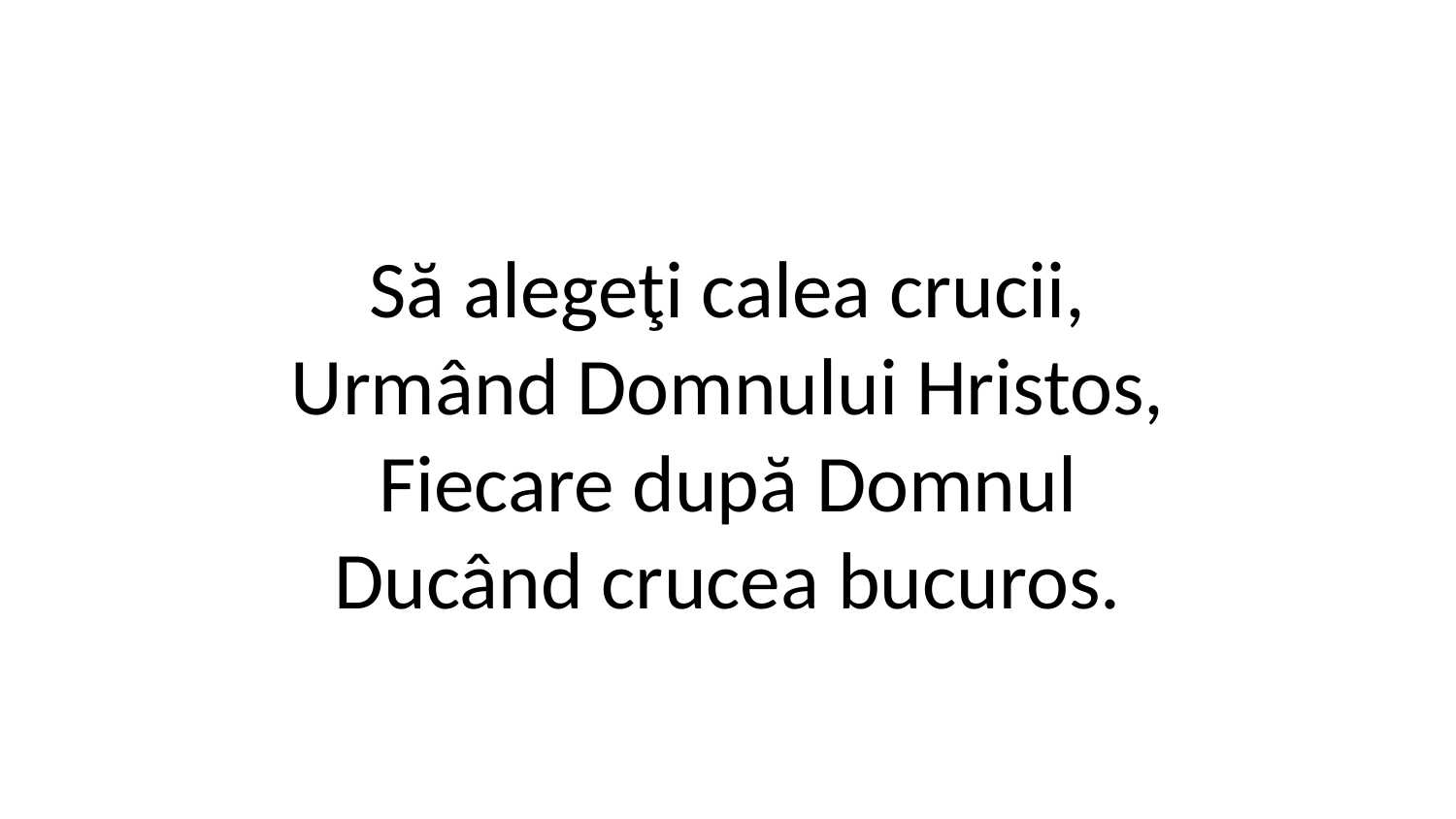

Să alegeţi calea crucii,
Urmând Domnului Hristos,
Fiecare după Domnul
Ducând crucea bucuros.